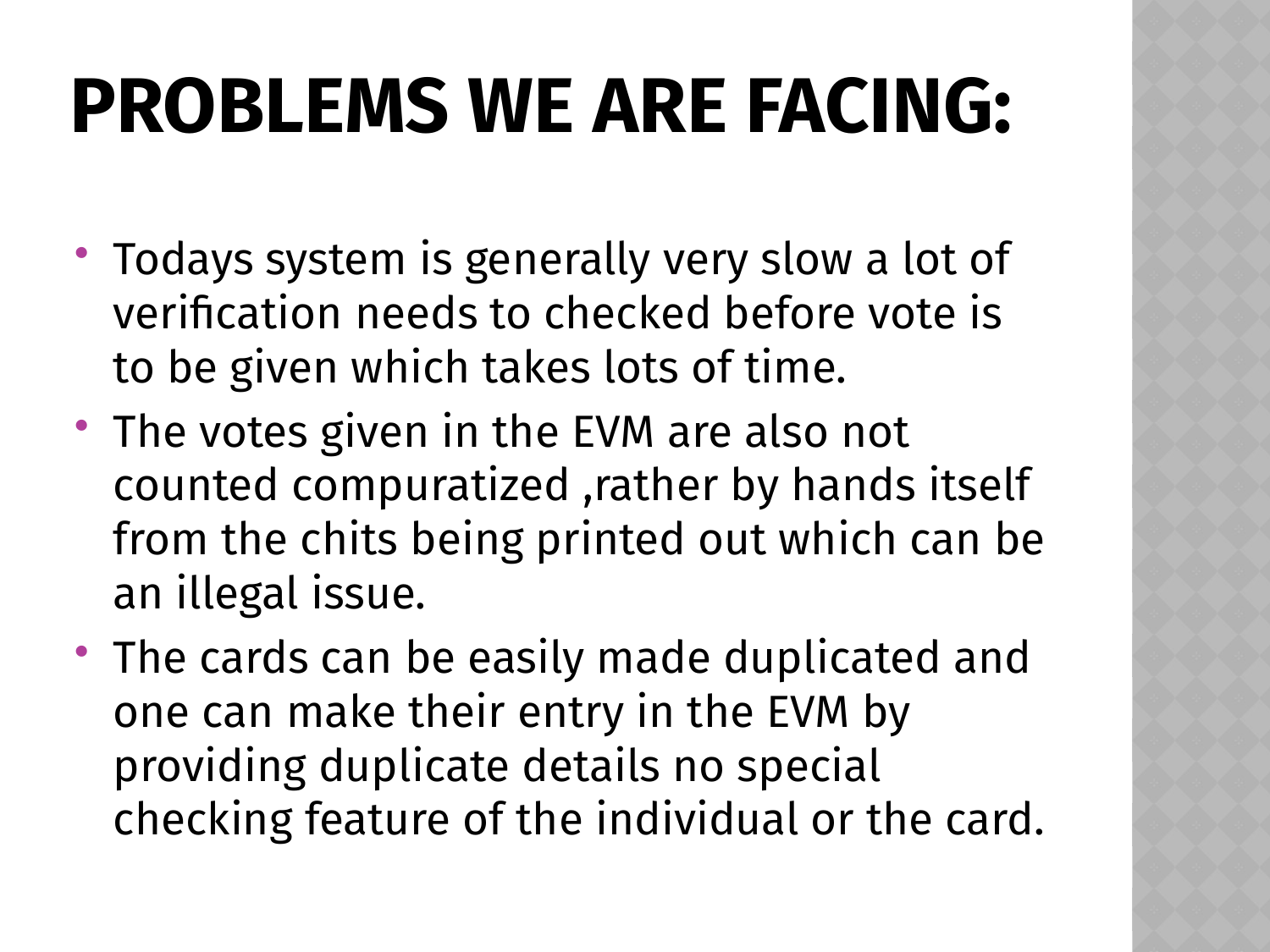

# Problems we are facing:
Todays system is generally very slow a lot of verification needs to checked before vote is to be given which takes lots of time.
The votes given in the EVM are also not counted compuratized ,rather by hands itself from the chits being printed out which can be an illegal issue.
The cards can be easily made duplicated and one can make their entry in the EVM by providing duplicate details no special checking feature of the individual or the card.